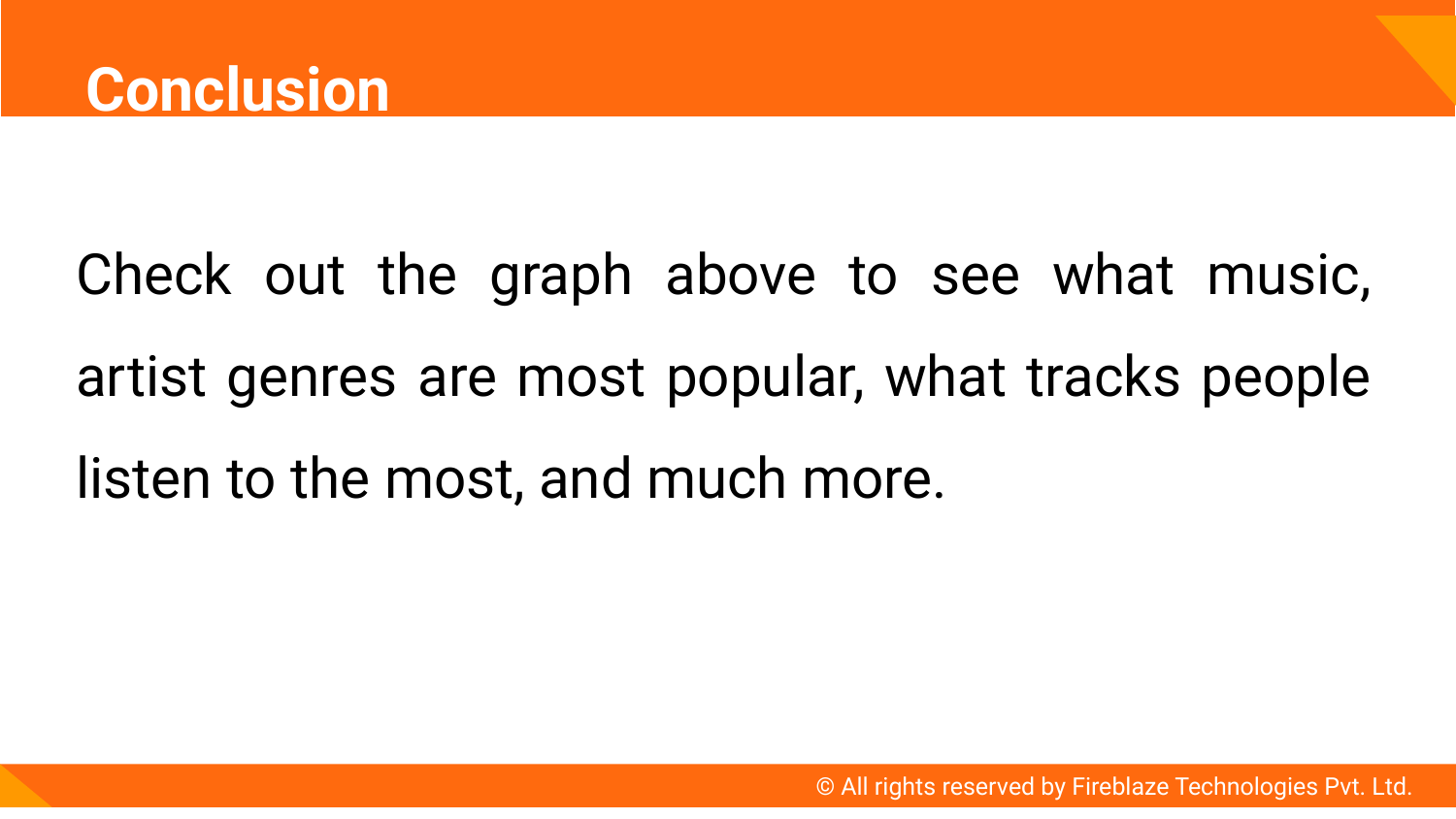

# Conclusion

Check out the graph above to see what music, artist genres are most popular, what tracks people listen to the most, and much more.

© All rights reserved by Fireblaze Technologies Pvt. Ltd.